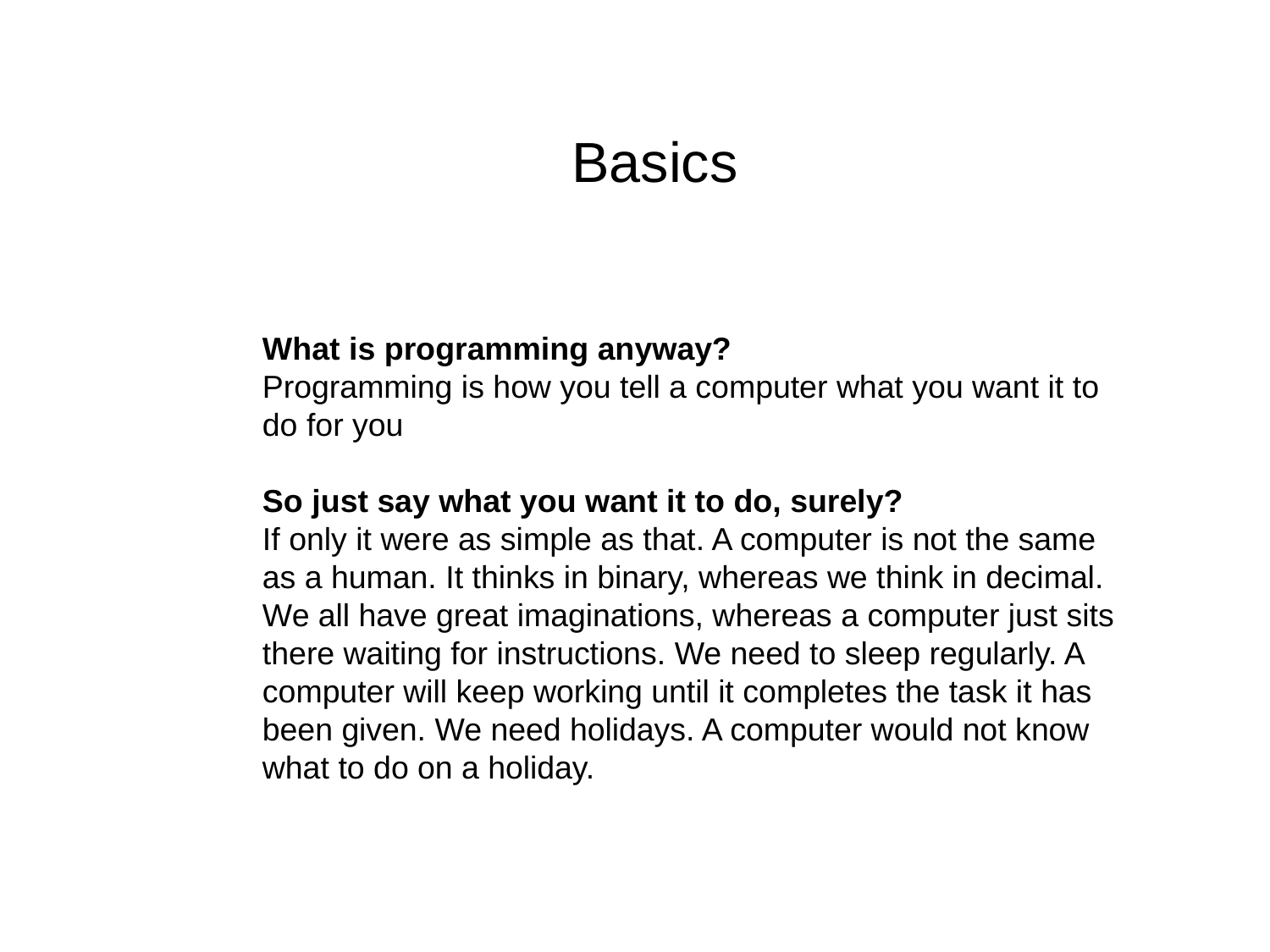

Basics
What is programming anyway?
Programming is how you tell a computer what you want it to do for you

So just say what you want it to do, surely?
If only it were as simple as that. A computer is not the same as a human. It thinks in binary, whereas we think in decimal. We all have great imaginations, whereas a computer just sits there waiting for instructions. We need to sleep regularly. A computer will keep working until it completes the task it has been given. We need holidays. A computer would not know what to do on a holiday.